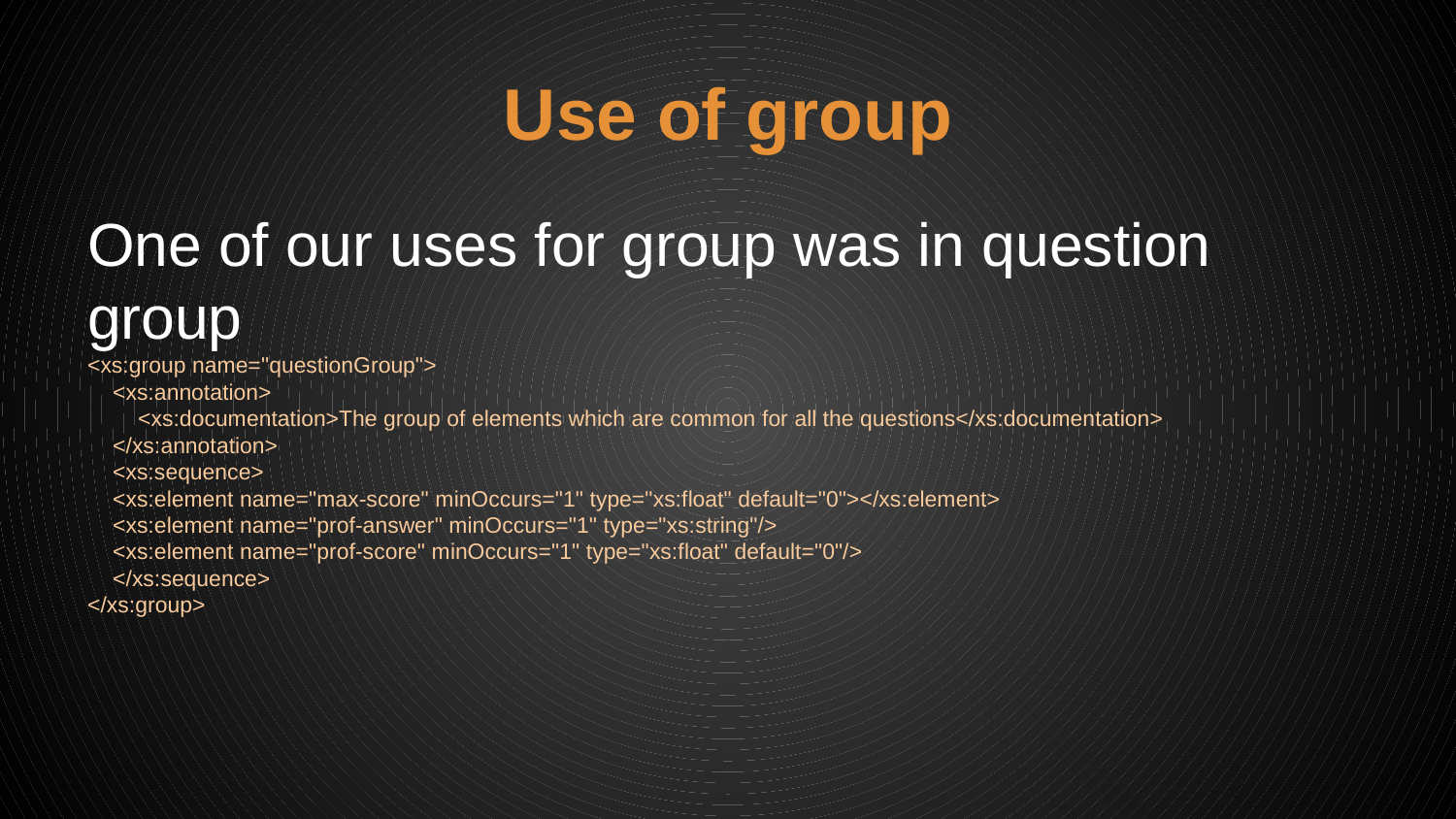

# Use of group
One of our uses for group was in question group
<xs:group name="questionGroup">
    <xs:annotation>
        <xs:documentation>The group of elements which are common for all the questions</xs:documentation>
    </xs:annotation>
    <xs:sequence>
    <xs:element name="max-score" minOccurs="1" type="xs:float" default="0"></xs:element>
    <xs:element name="prof-answer" minOccurs="1" type="xs:string"/>
    <xs:element name="prof-score" minOccurs="1" type="xs:float" default="0"/>
    </xs:sequence>
</xs:group>